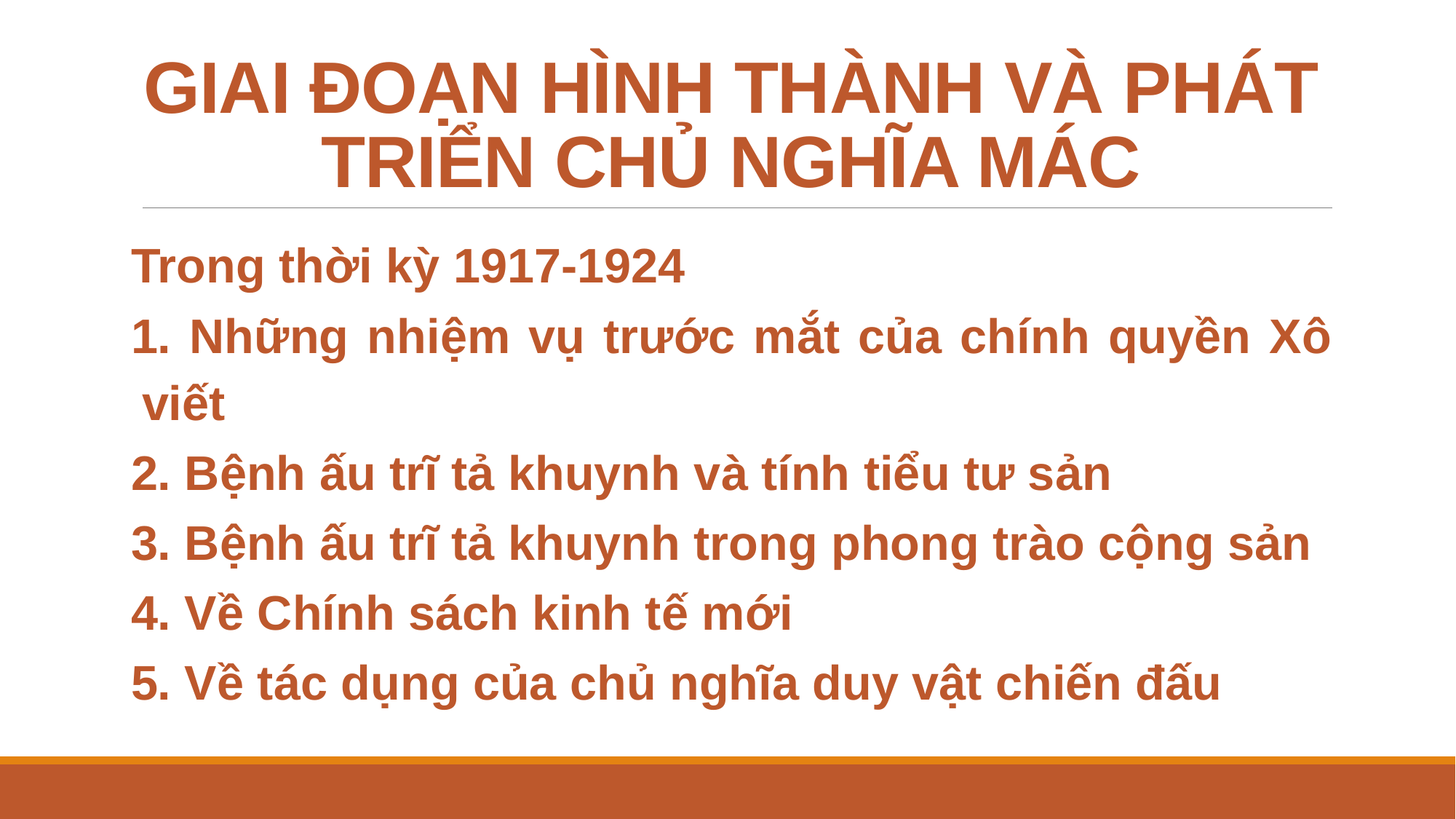

# GIAI ĐOẠN HÌNH THÀNH VÀ PHÁT TRIỂN CHỦ NGHĨA MÁC
Trong thời kỳ 1917-1924
1. Những nhiệm vụ trước mắt của chính quyền Xô viết
2. Bệnh ấu trĩ tả khuynh và tính tiểu tư sản
3. Bệnh ấu trĩ tả khuynh trong phong trào cộng sản
4. Về Chính sách kinh tế mới
5. Về tác dụng của chủ nghĩa duy vật chiến đấu